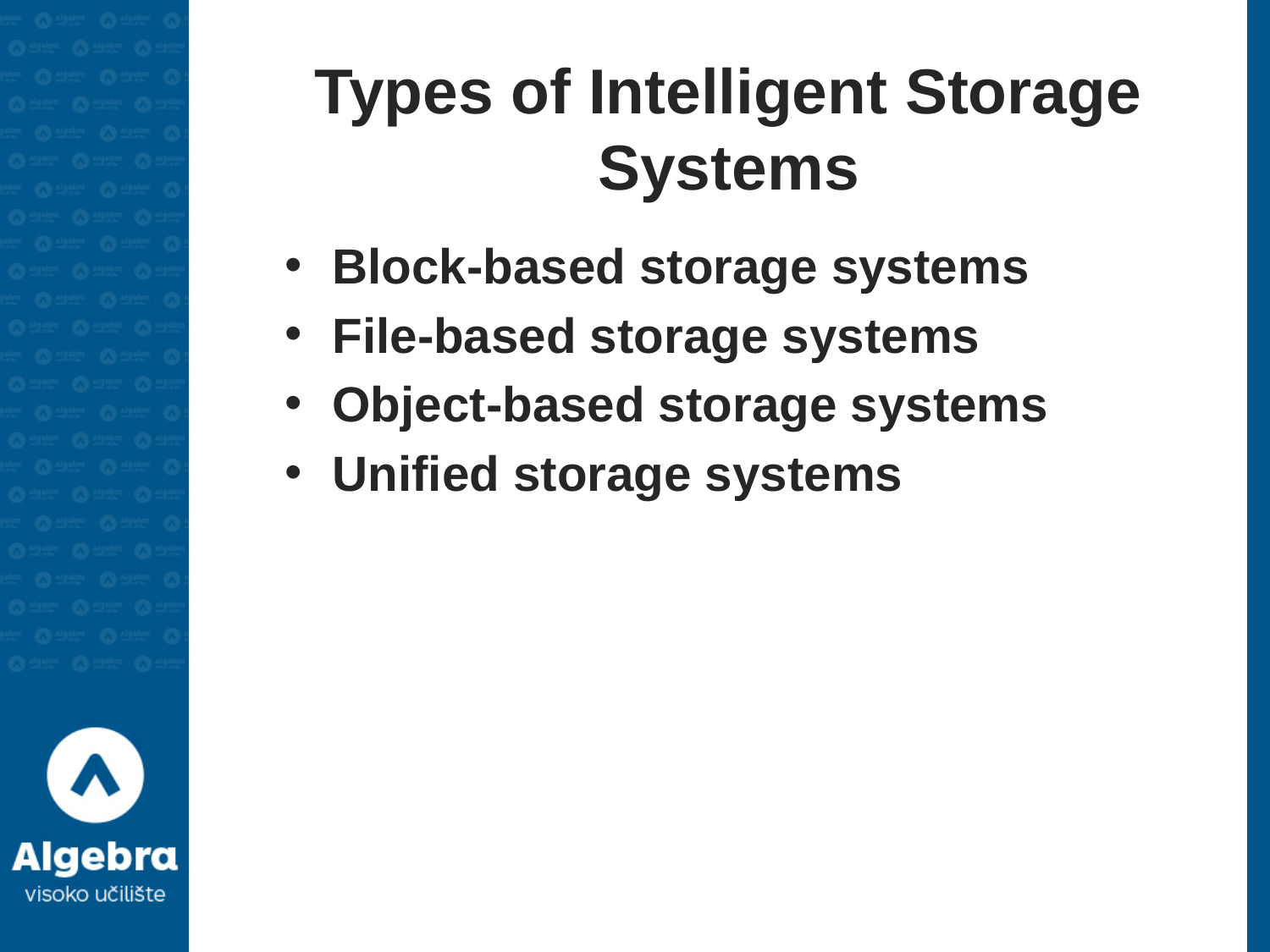

# Types of Intelligent Storage Systems
Block-based storage systems
File-based storage systems
Object-based storage systems
Unified storage systems